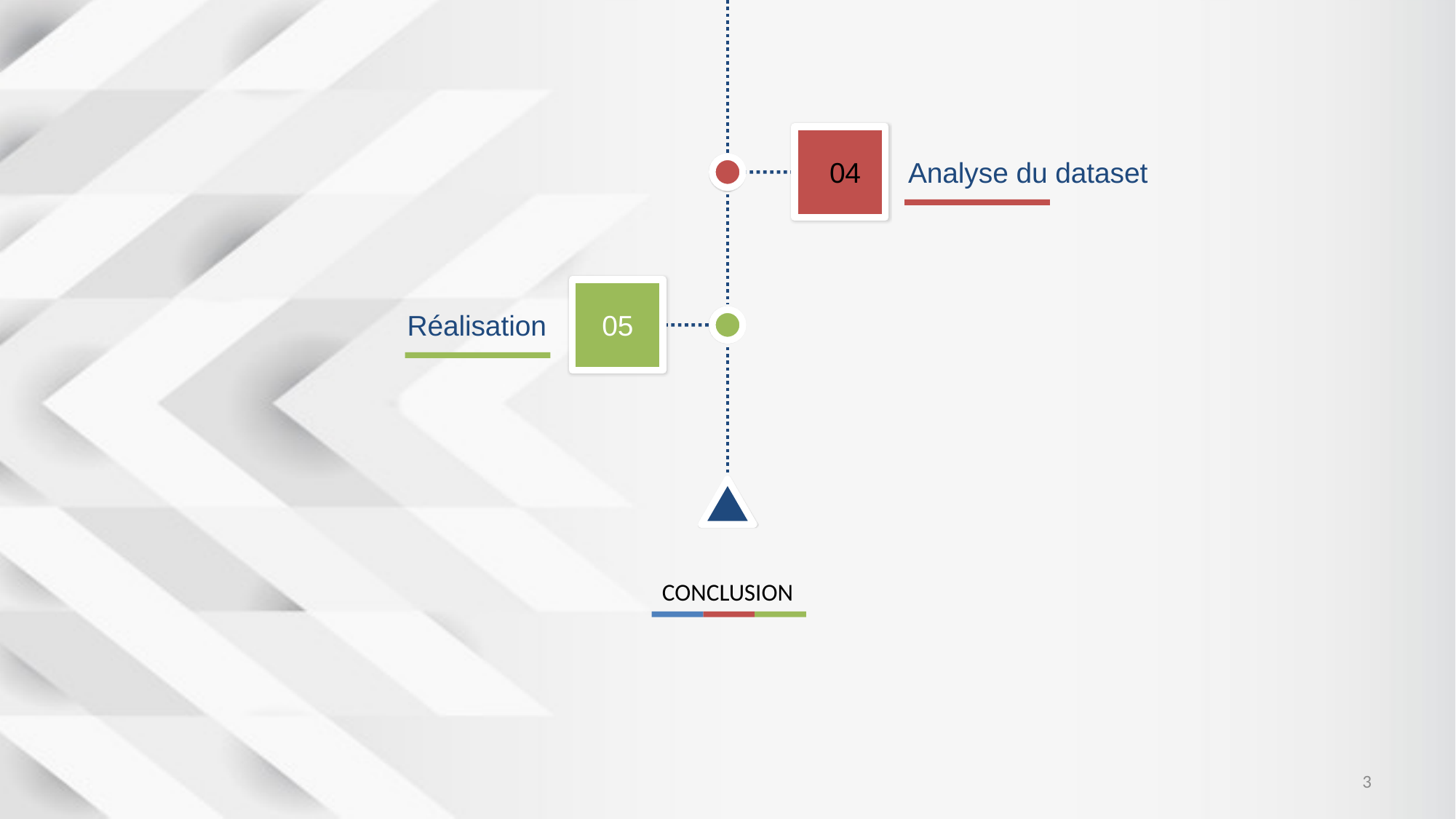

04
Analyse du dataset
Réalisation
05
CONCLUSION
3